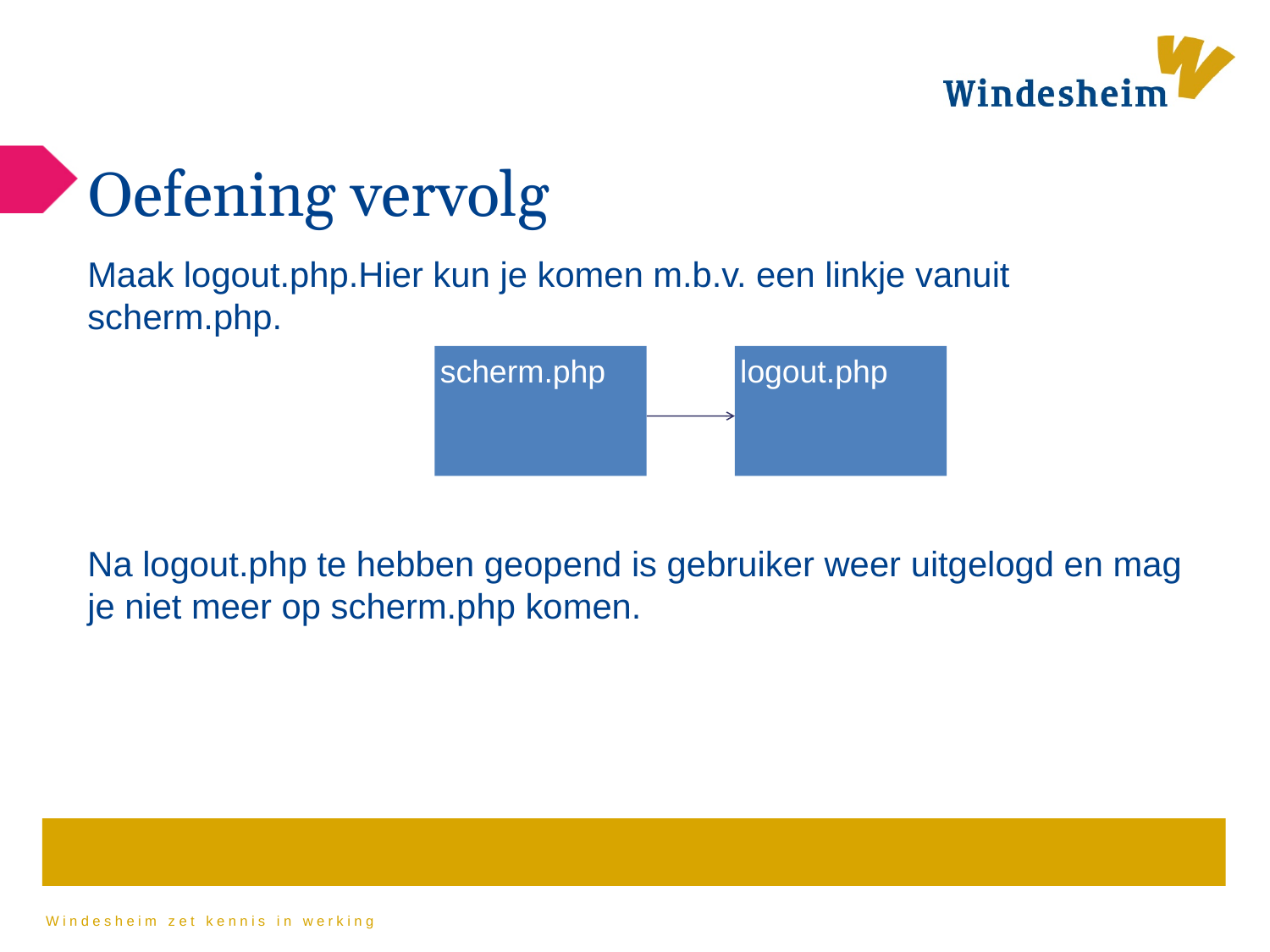

# Oefening vervolg
Maak logout.php.Hier kun je komen m.b.v. een linkje vanuit scherm.php.

Na logout.php te hebben geopend is gebruiker weer uitgelogd en mag je niet meer op scherm.php komen.
scherm.php
logout.php